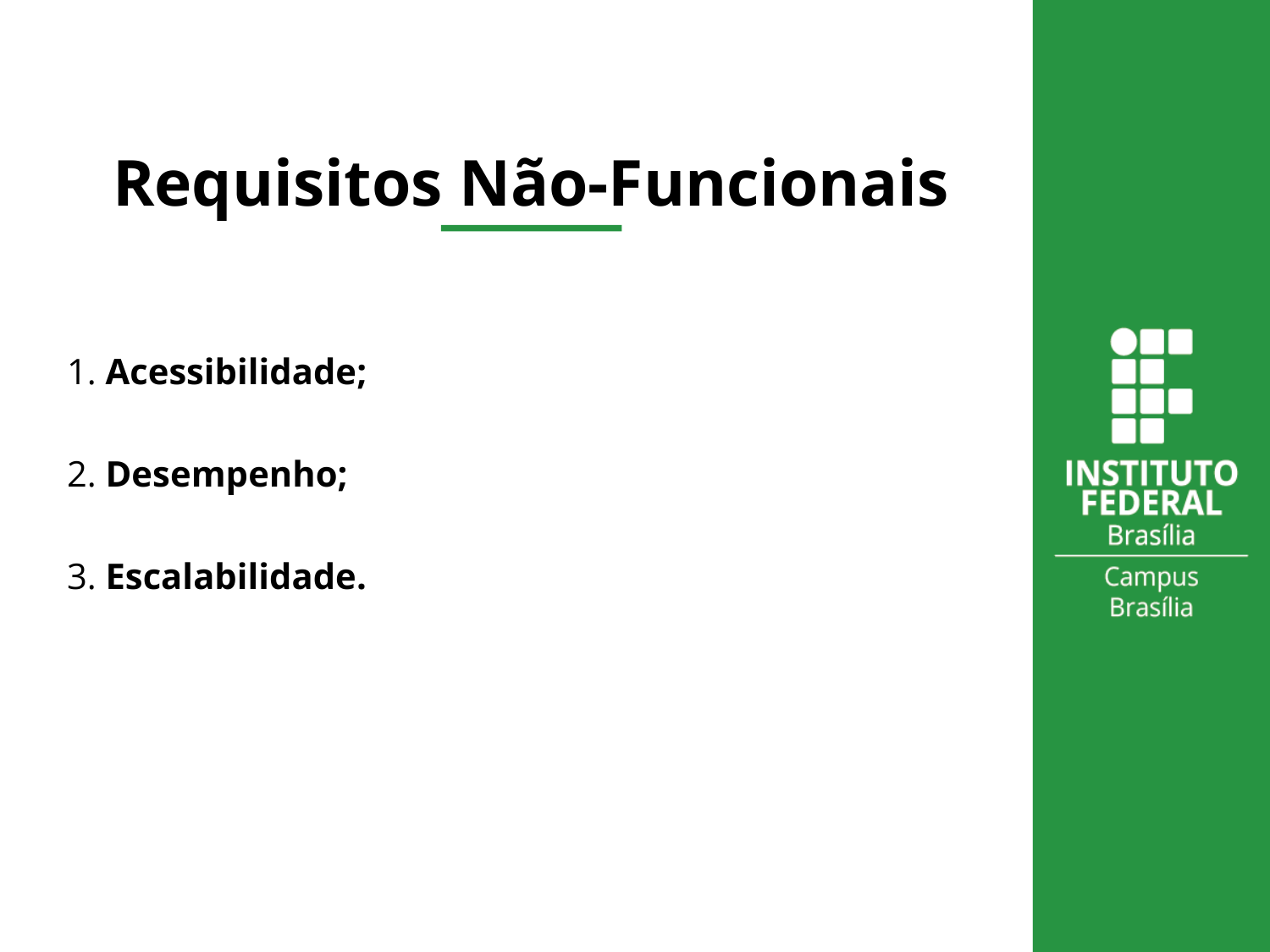

# Requisitos Não-Funcionais
1. Acessibilidade;
2. Desempenho;
3. Escalabilidade.